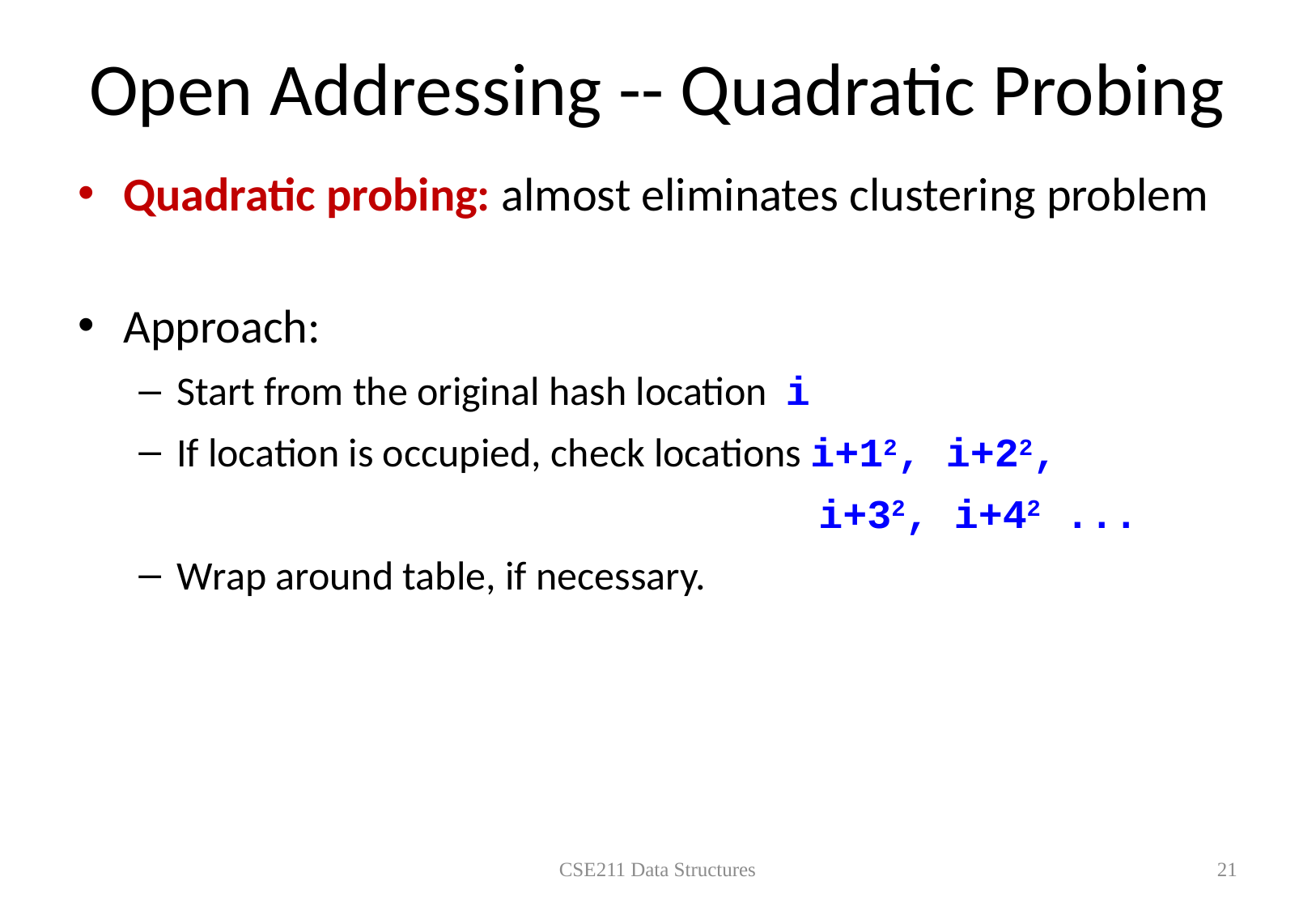

# Open Addressing -- Quadratic Probing
Quadratic probing: almost eliminates clustering problem

Approach:
Start from the original hash location  i
If location is occupied, check locations i+12, i+22,
                            i+32, i+42 ...
Wrap around table, if necessary.
CSE211 Data Structures
21